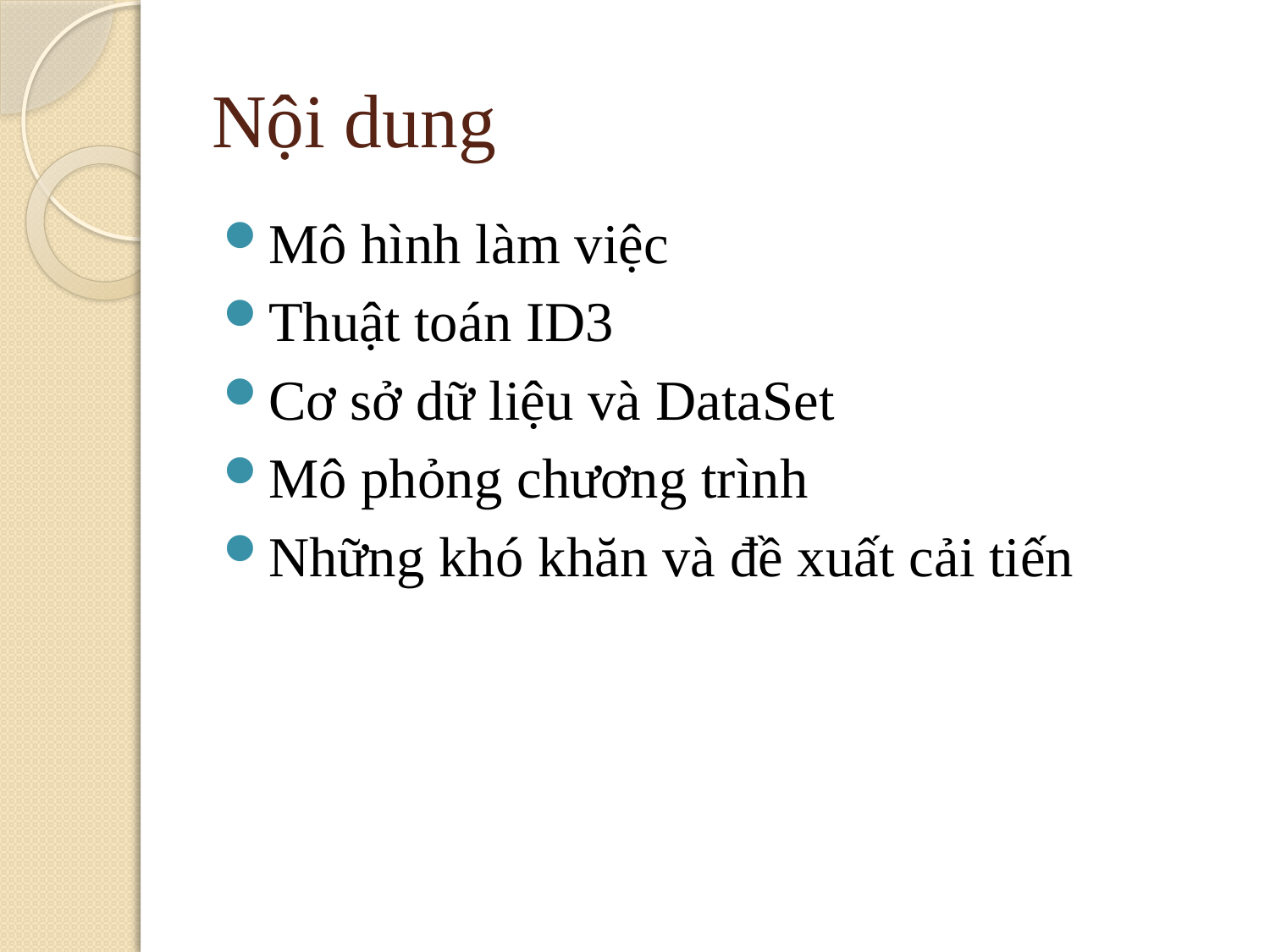

# Nội dung
Mô hình làm việc
Thuật toán ID3
Cơ sở dữ liệu và DataSet
Mô phỏng chương trình
Những khó khăn và đề xuất cải tiến